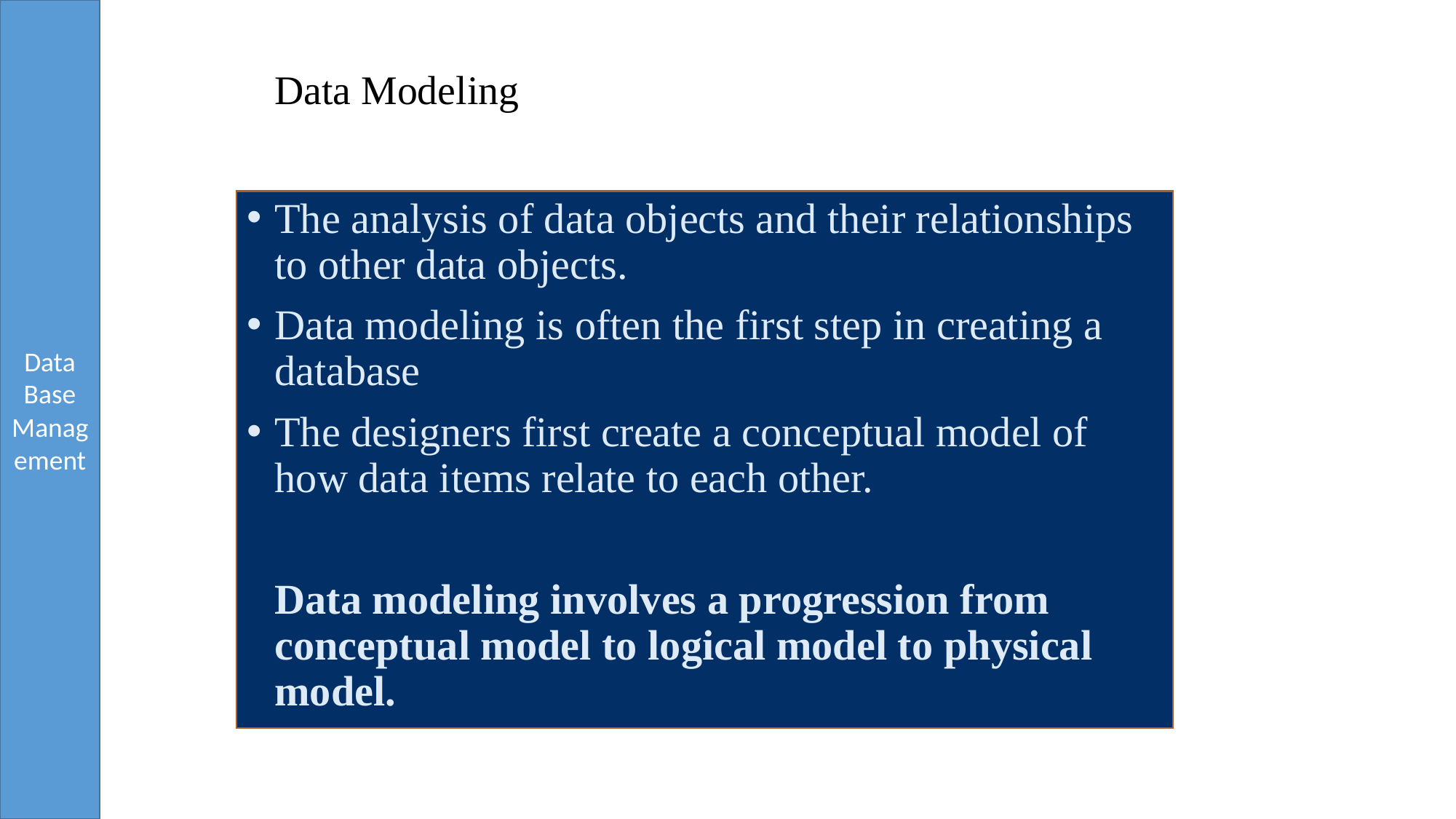

# Data Modeling
The analysis of data objects and their relationships to other data objects.
Data modeling is often the first step in creating a database
The designers first create a conceptual model of how data items relate to each other.

	Data modeling involves a progression from conceptual model to logical model to physical model.